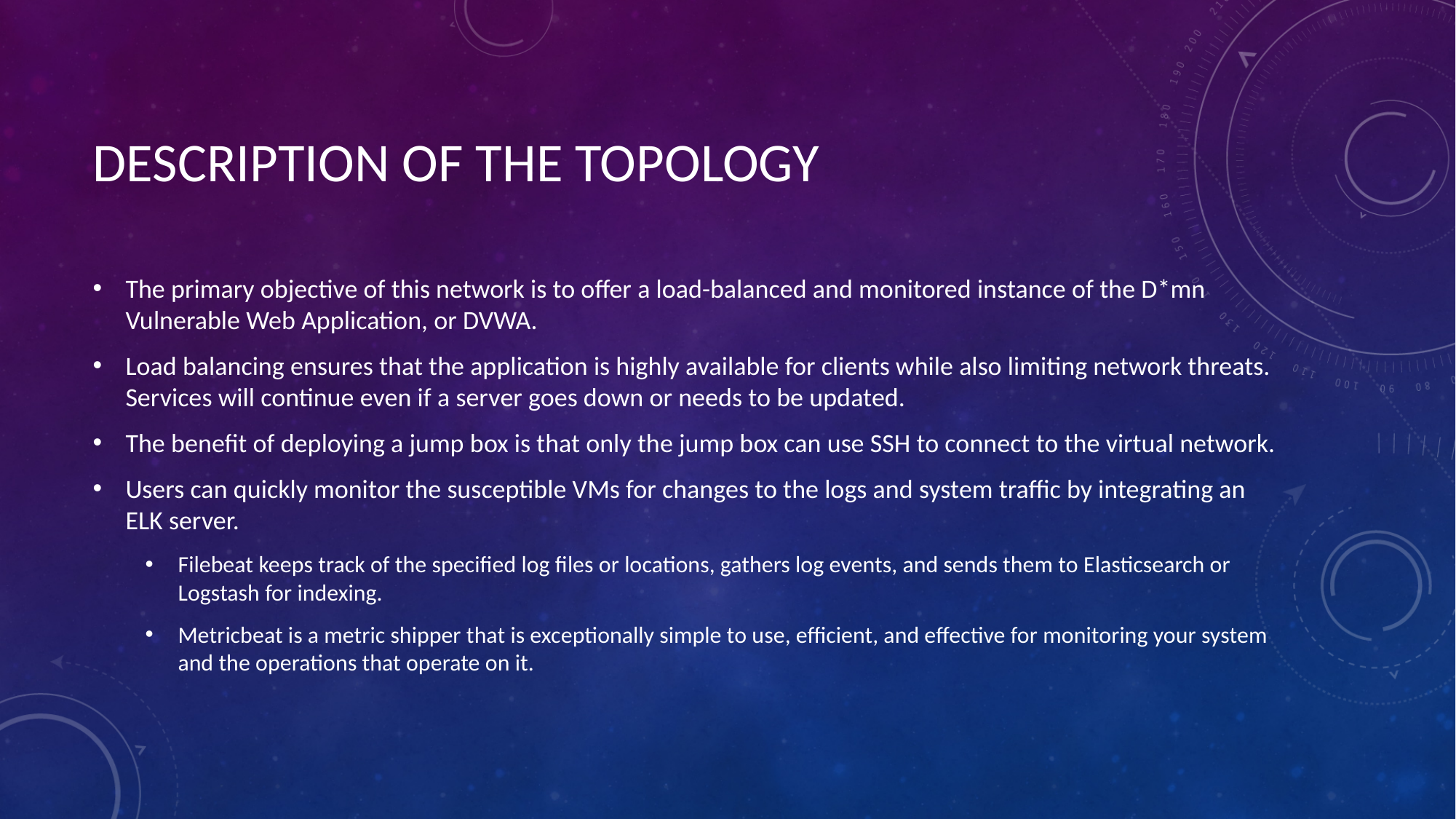

# Description of the topology
The primary objective of this network is to offer a load-balanced and monitored instance of the D*mn Vulnerable Web Application, or DVWA.
Load balancing ensures that the application is highly available for clients while also limiting network threats. Services will continue even if a server goes down or needs to be updated.
The benefit of deploying a jump box is that only the jump box can use SSH to connect to the virtual network.
Users can quickly monitor the susceptible VMs for changes to the logs and system traffic by integrating an ELK server.
Filebeat keeps track of the specified log files or locations, gathers log events, and sends them to Elasticsearch or Logstash for indexing.
Metricbeat is a metric shipper that is exceptionally simple to use, efficient, and effective for monitoring your system and the operations that operate on it.